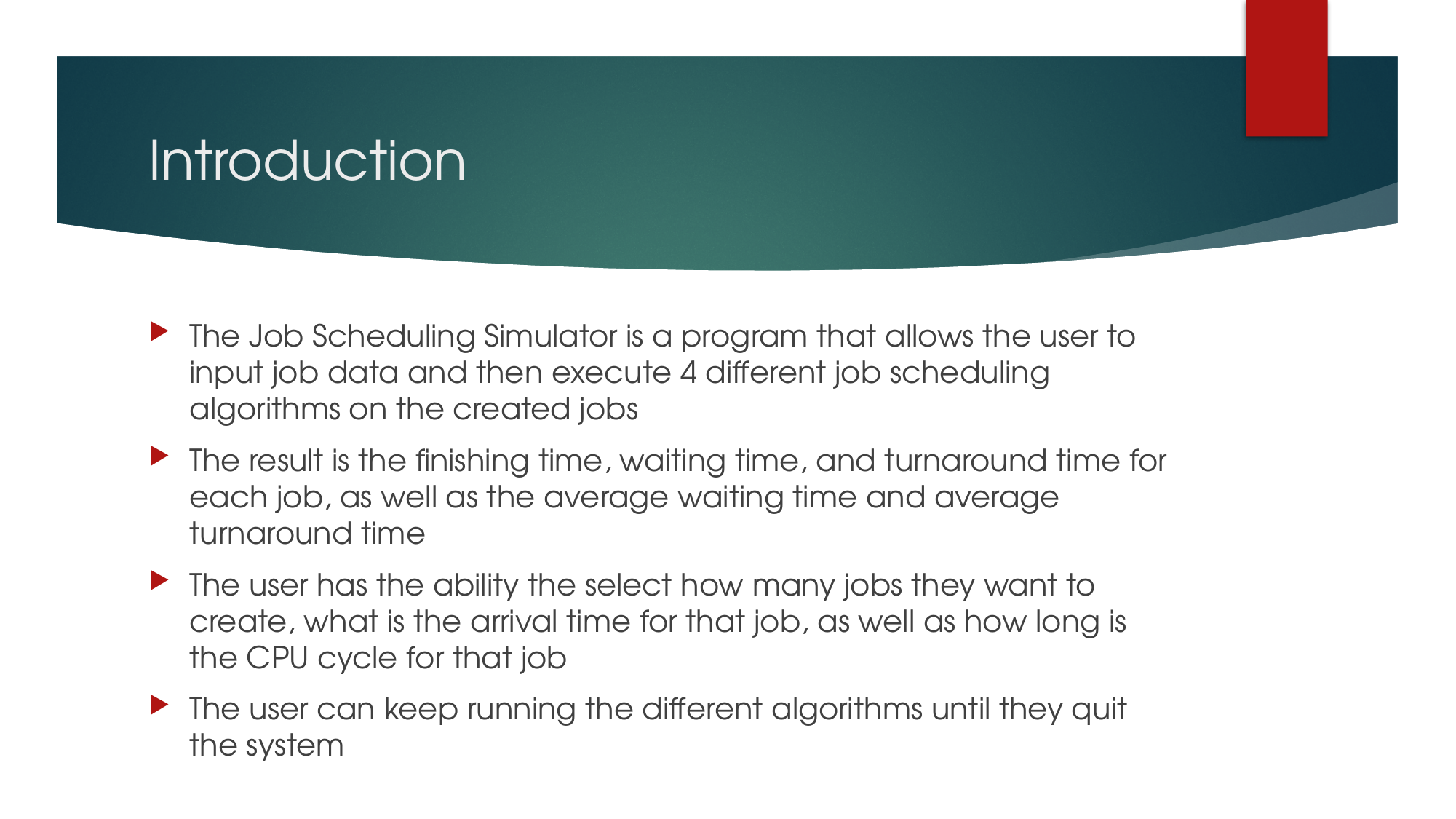

# Introduction
The Job Scheduling Simulator is a program that allows the user to input job data and then execute 4 different job scheduling algorithms on the created jobs
The result is the finishing time, waiting time, and turnaround time for each job, as well as the average waiting time and average turnaround time
The user has the ability the select how many jobs they want to create, what is the arrival time for that job, as well as how long is the CPU cycle for that job
The user can keep running the different algorithms until they quit the system